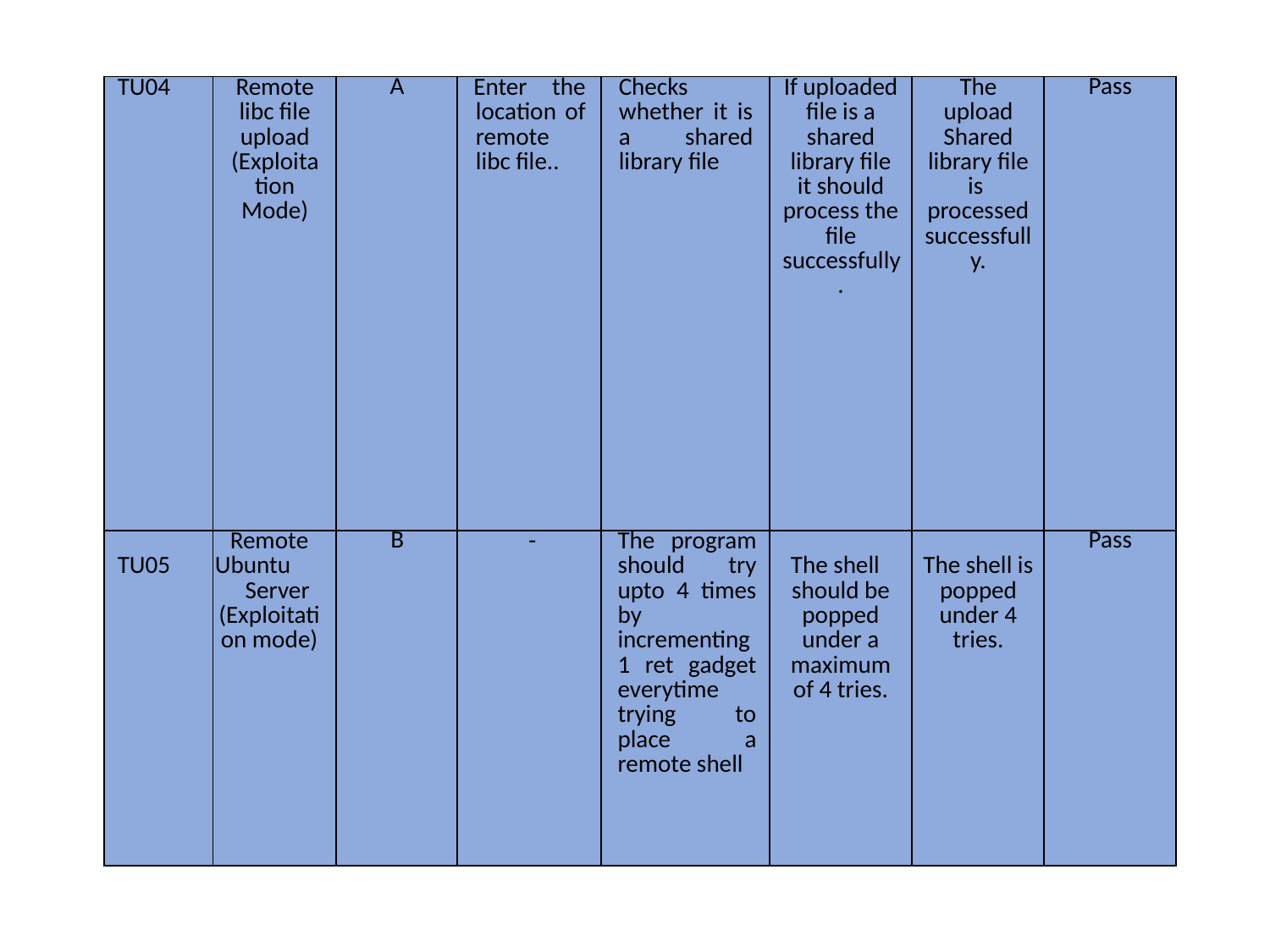

| TU04 | Remote libc file upload (Exploitation Mode) | A | Enter the location of remote libc file.. | Checks whether it is a shared library file | If uploaded file is a shared library file it should process the file successfully. | The upload Shared library file is processed successfully. | Pass |
| --- | --- | --- | --- | --- | --- | --- | --- |
| TU05 | Remote Ubuntu Server (Exploitation mode) | B | - | The program should try upto 4 times by incrementing 1 ret gadget everytime trying to place a remote shell | The shell should be popped under a maximum of 4 tries. | The shell is popped under 4 tries. | Pass |